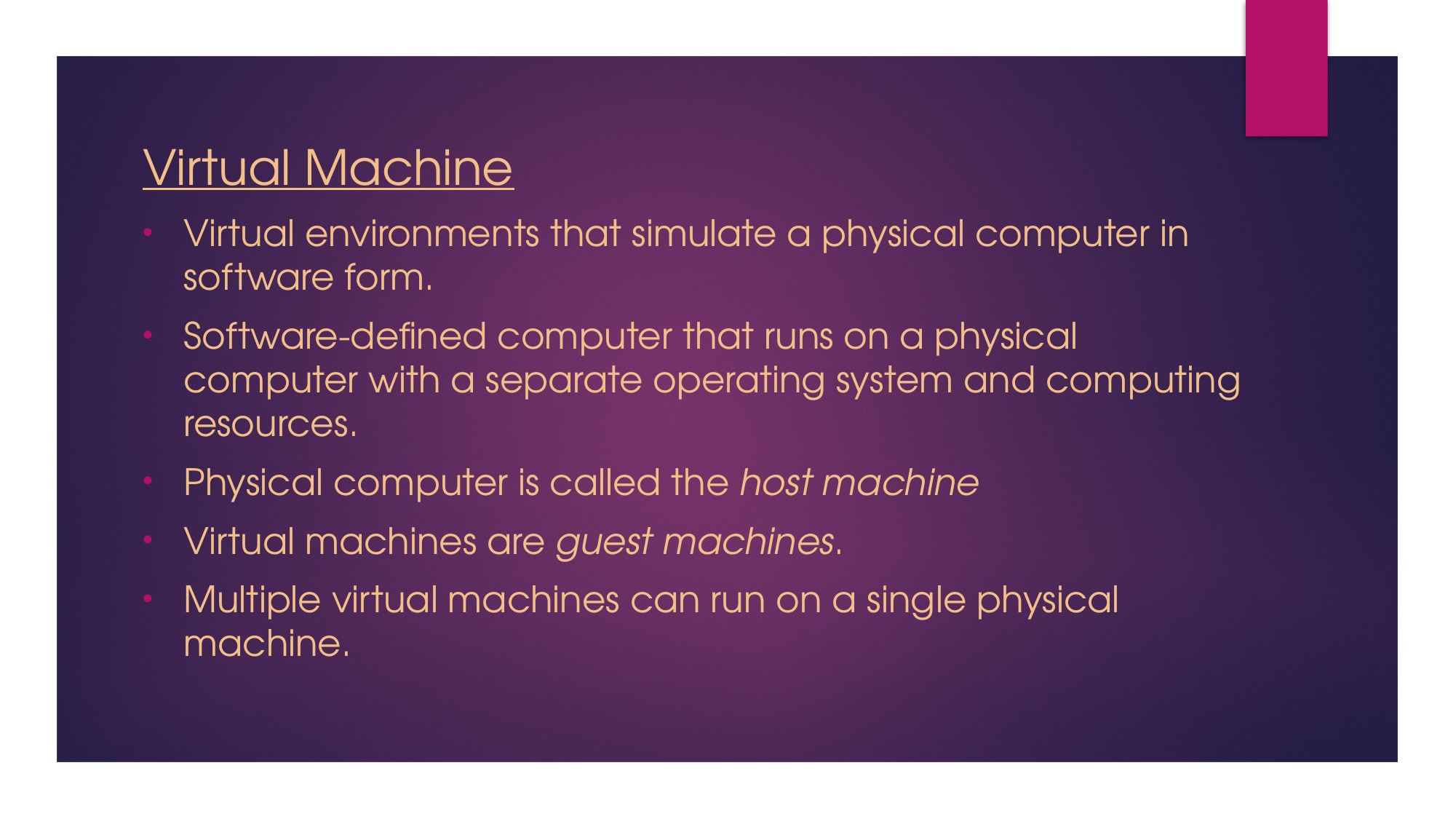

Virtual Machine
Virtual environments that simulate a physical computer in software form.
Software-defined computer that runs on a physical computer with a separate operating system and computing resources.
Physical computer is called the host machine
Virtual machines are guest machines.
Multiple virtual machines can run on a single physical machine.